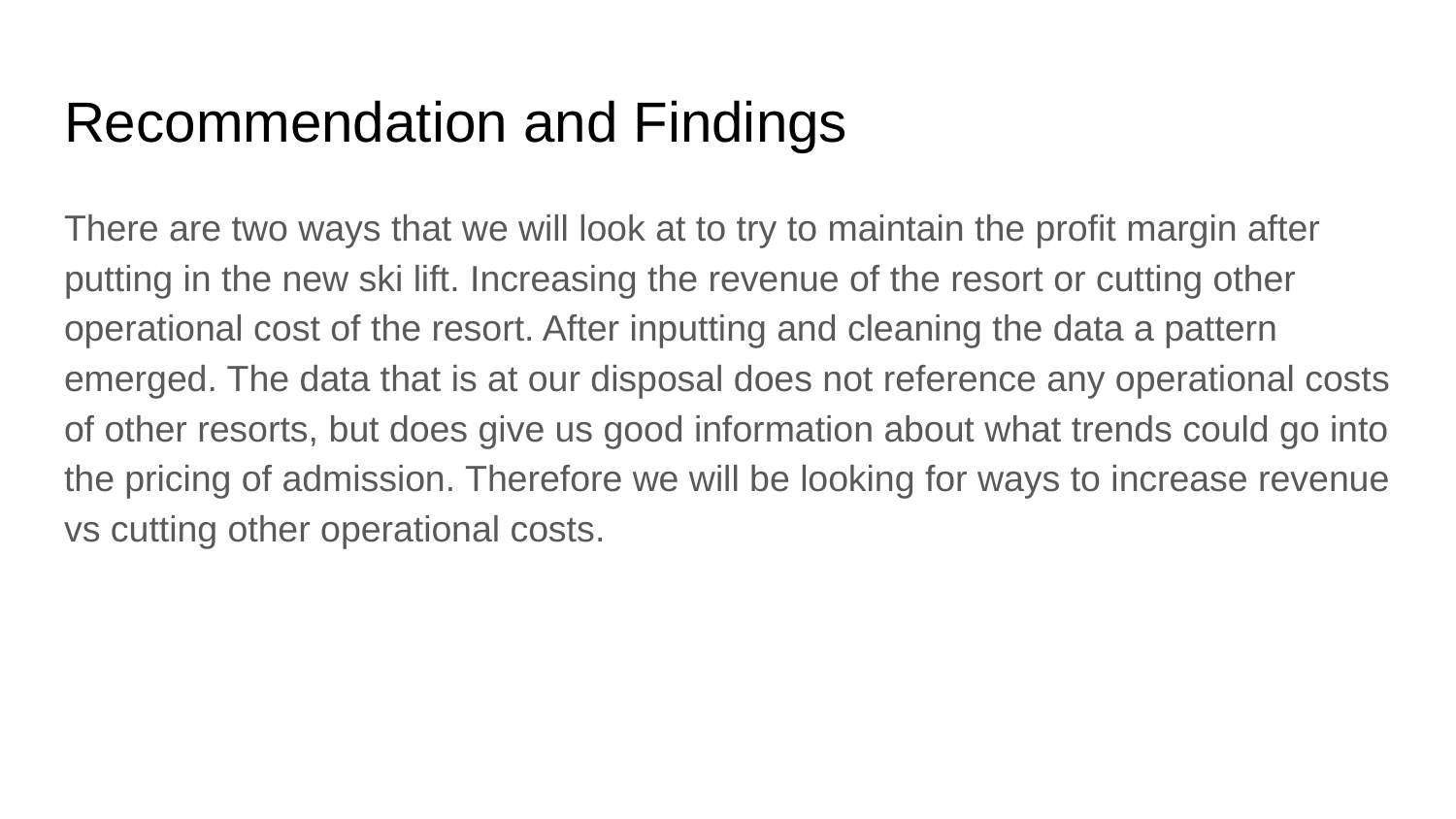

# Recommendation and Findings
There are two ways that we will look at to try to maintain the profit margin after putting in the new ski lift. Increasing the revenue of the resort or cutting other operational cost of the resort. After inputting and cleaning the data a pattern emerged. The data that is at our disposal does not reference any operational costs of other resorts, but does give us good information about what trends could go into the pricing of admission. Therefore we will be looking for ways to increase revenue vs cutting other operational costs.